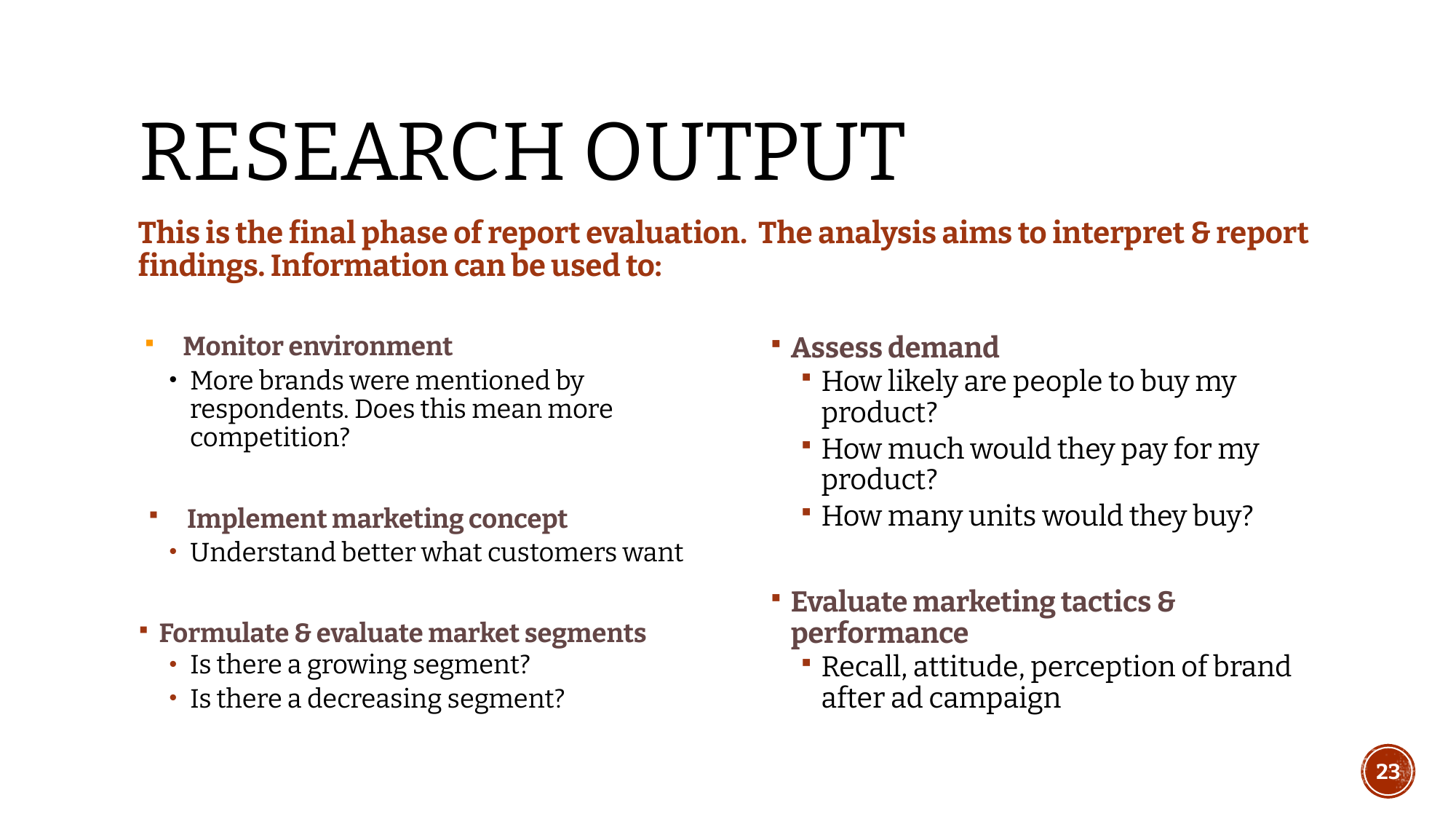

# Research output
This is the final phase of report evaluation.  The analysis aims to interpret & report findings. Information can be used to:
Monitor environment
More brands were mentioned by respondents. Does this mean more competition?

Implement marketing concept
Understand better what customers want

Formulate & evaluate market segments
Is there a growing segment?
Is there a decreasing segment?

Assess demand
How likely are people to buy my product?
How much would they pay for my product?
How many units would they buy?

Evaluate marketing tactics & performance
Recall, attitude, perception of brand after ad campaign

23